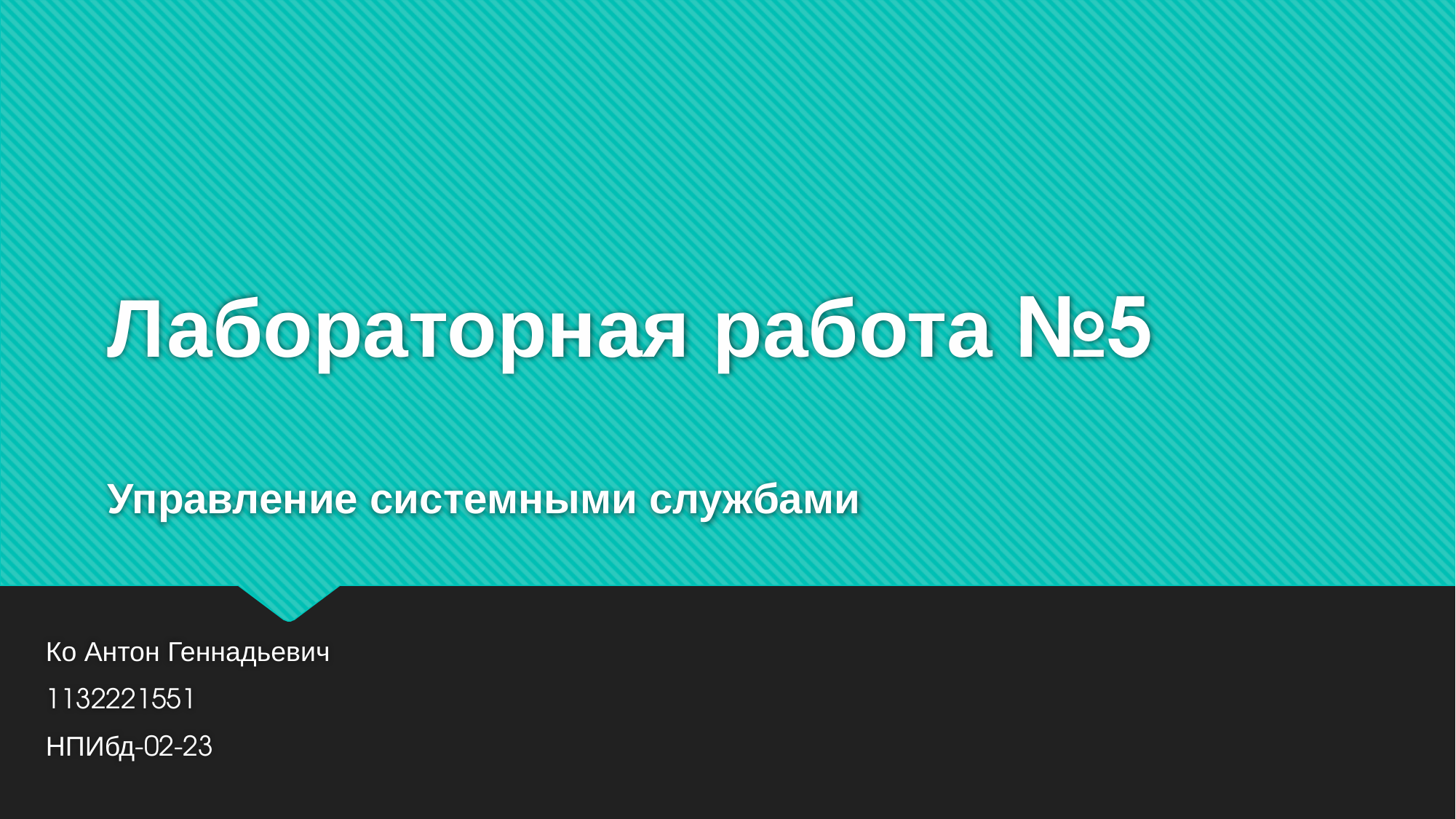

# Лабораторная работа №5 Управление системными службами
Ко Антон Геннадьевич
1132221551
НПИбд-02-23